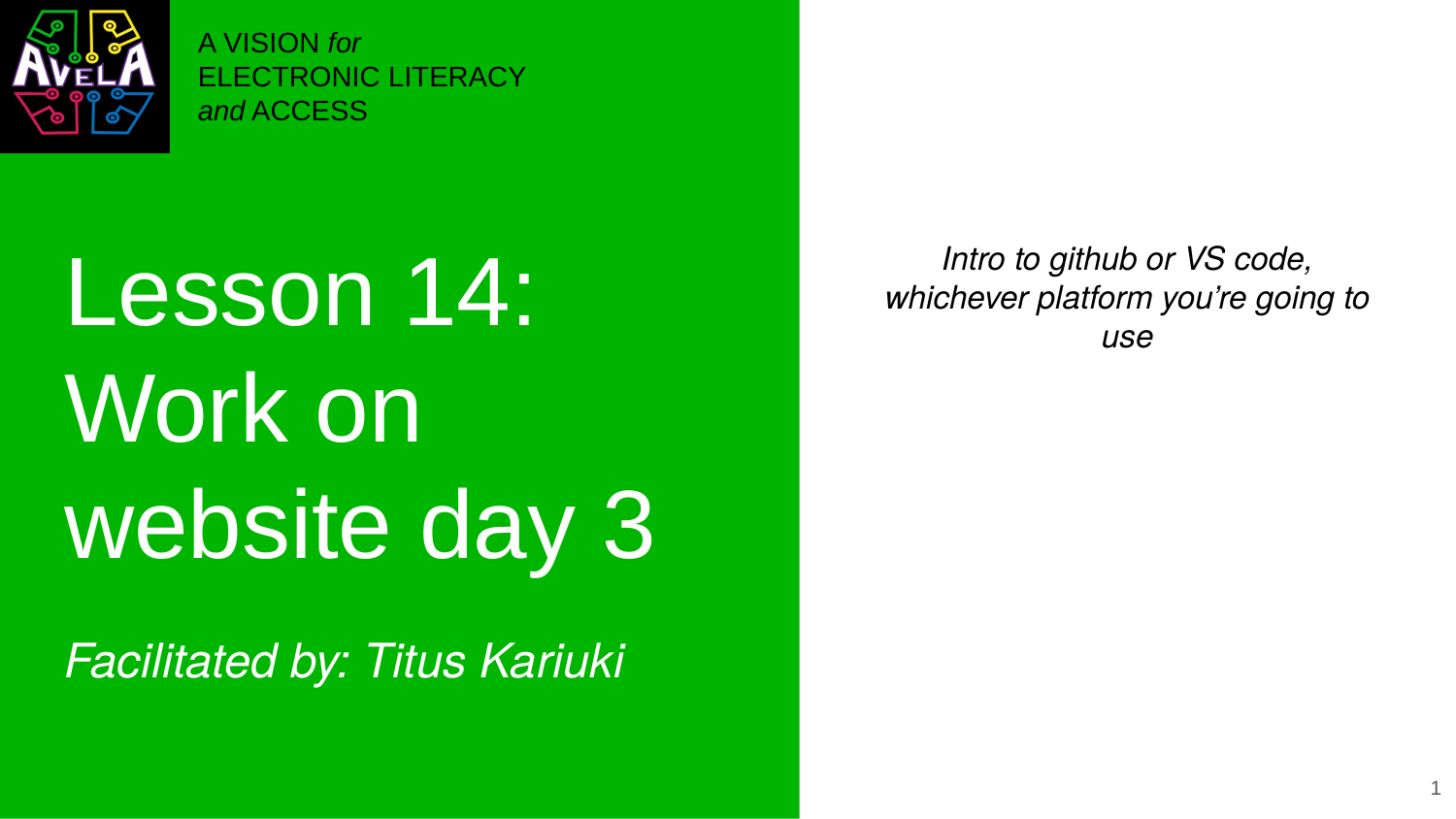

# Lesson 14: Work on website day 3

Intro to github or VS code, whichever platform you’re going to use

Facilitated by: Titus Kariuki
1